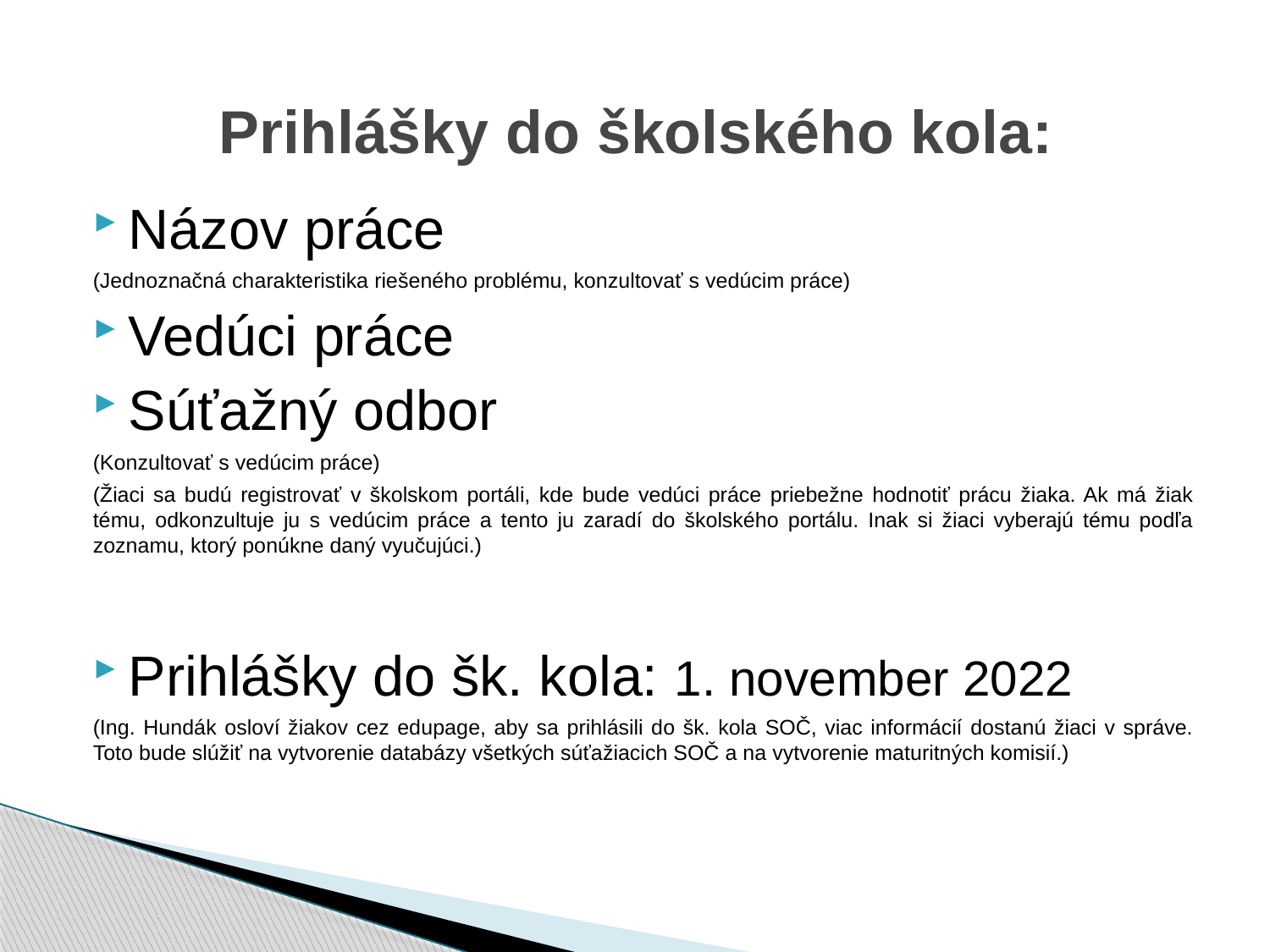

# Prihlášky do školského kola:
Názov práce
(Jednoznačná charakteristika riešeného problému, konzultovať s vedúcim práce)
Vedúci práce
Súťažný odbor
(Konzultovať s vedúcim práce)
(Žiaci sa budú registrovať v školskom portáli, kde bude vedúci práce priebežne hodnotiť prácu žiaka. Ak má žiak tému, odkonzultuje ju s vedúcim práce a tento ju zaradí do školského portálu. Inak si žiaci vyberajú tému podľa zoznamu, ktorý ponúkne daný vyučujúci.)

Prihlášky do šk. kola: 1. november 2022
(Ing. Hundák osloví žiakov cez edupage, aby sa prihlásili do šk. kola SOČ, viac informácií dostanú žiaci v správe. Toto bude slúžiť na vytvorenie databázy všetkých súťažiacich SOČ a na vytvorenie maturitných komisií.)